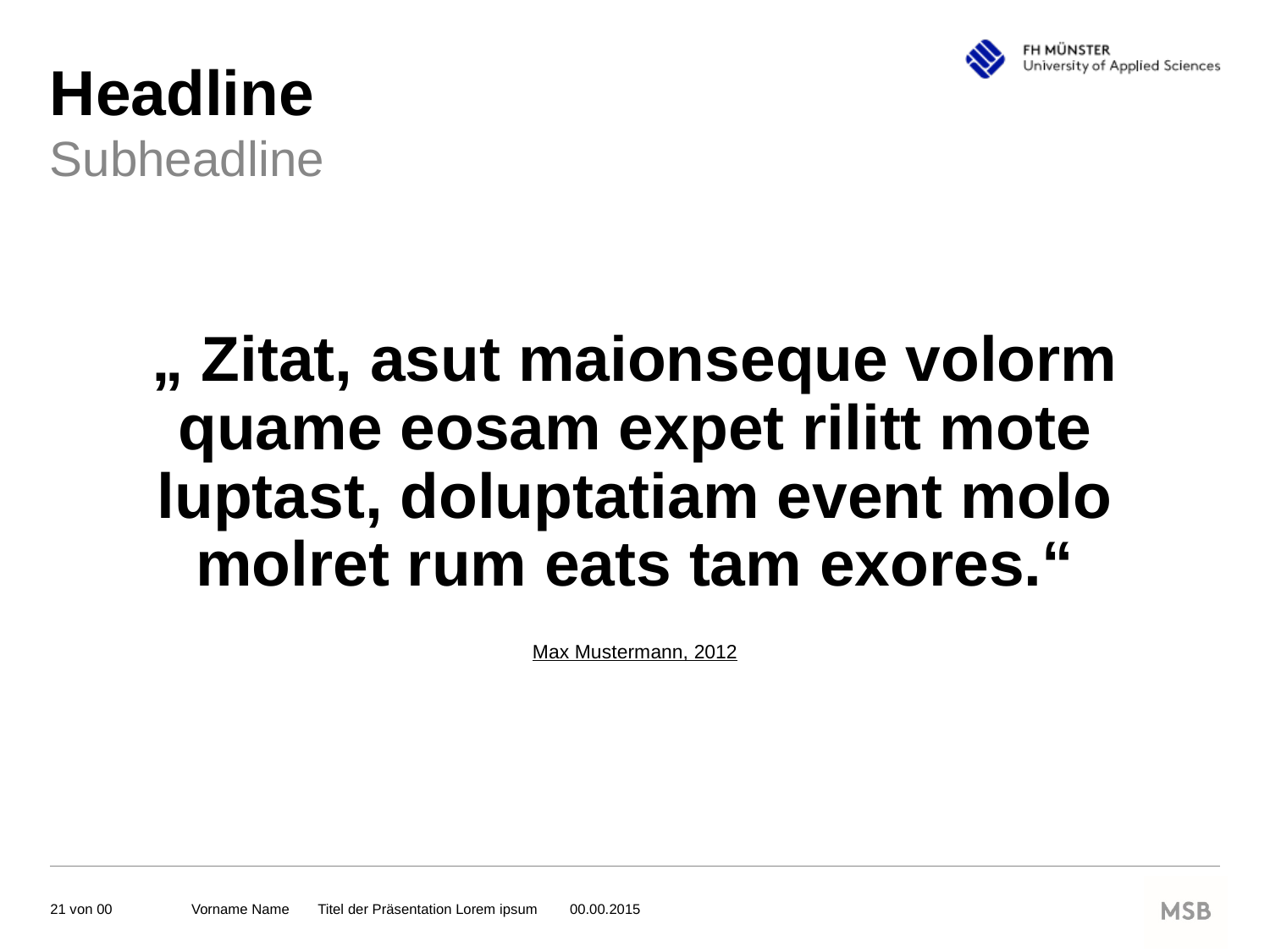

# Headline
Subheadline
„ Zitat, asut maionseque volorm
quame eosam expet rilitt mote luptast, doluptatiam event molo molret rum eats tam exores.“

Max Mustermann, 2012
Vorname Name  Titel der Präsentation Lorem ipsum   00.00.2015